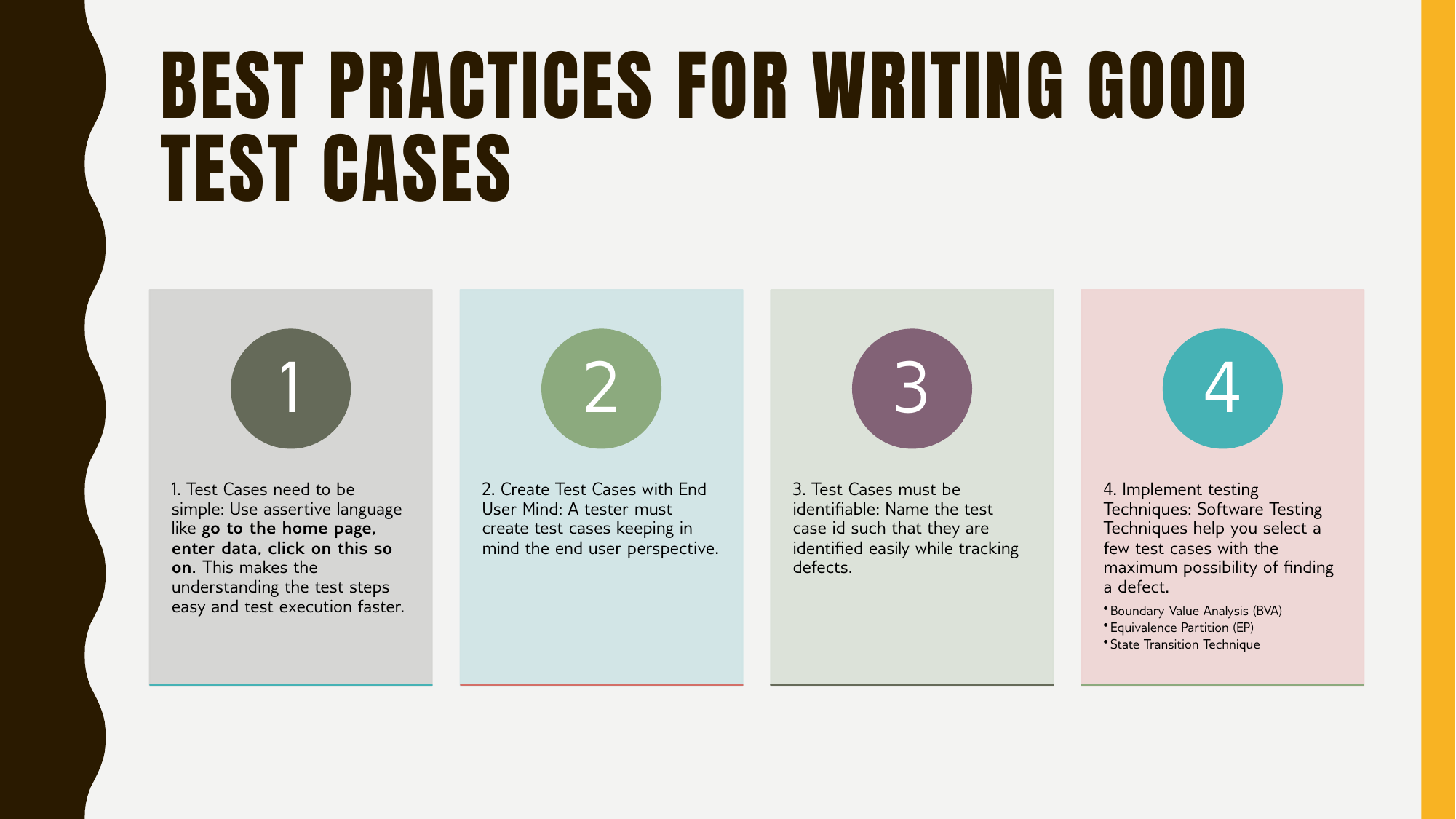

# Best practices for writing good Test Cases
1. Test Cases need to be simple: Use assertive language like go to the home page, enter data, click on this so on. This makes the understanding the test steps easy and test execution faster.
1
2. Create Test Cases with End User Mind: A tester must create test cases keeping in mind the end user perspective.
2
3. Test Cases must be identifiable: Name the test case id such that they are identified easily while tracking defects.
3
4. Implement testing Techniques: Software Testing Techniques help you select a few test cases with the maximum possibility of finding a defect.
Boundary Value Analysis (BVA)
Equivalence Partition (EP)
State Transition Technique
4